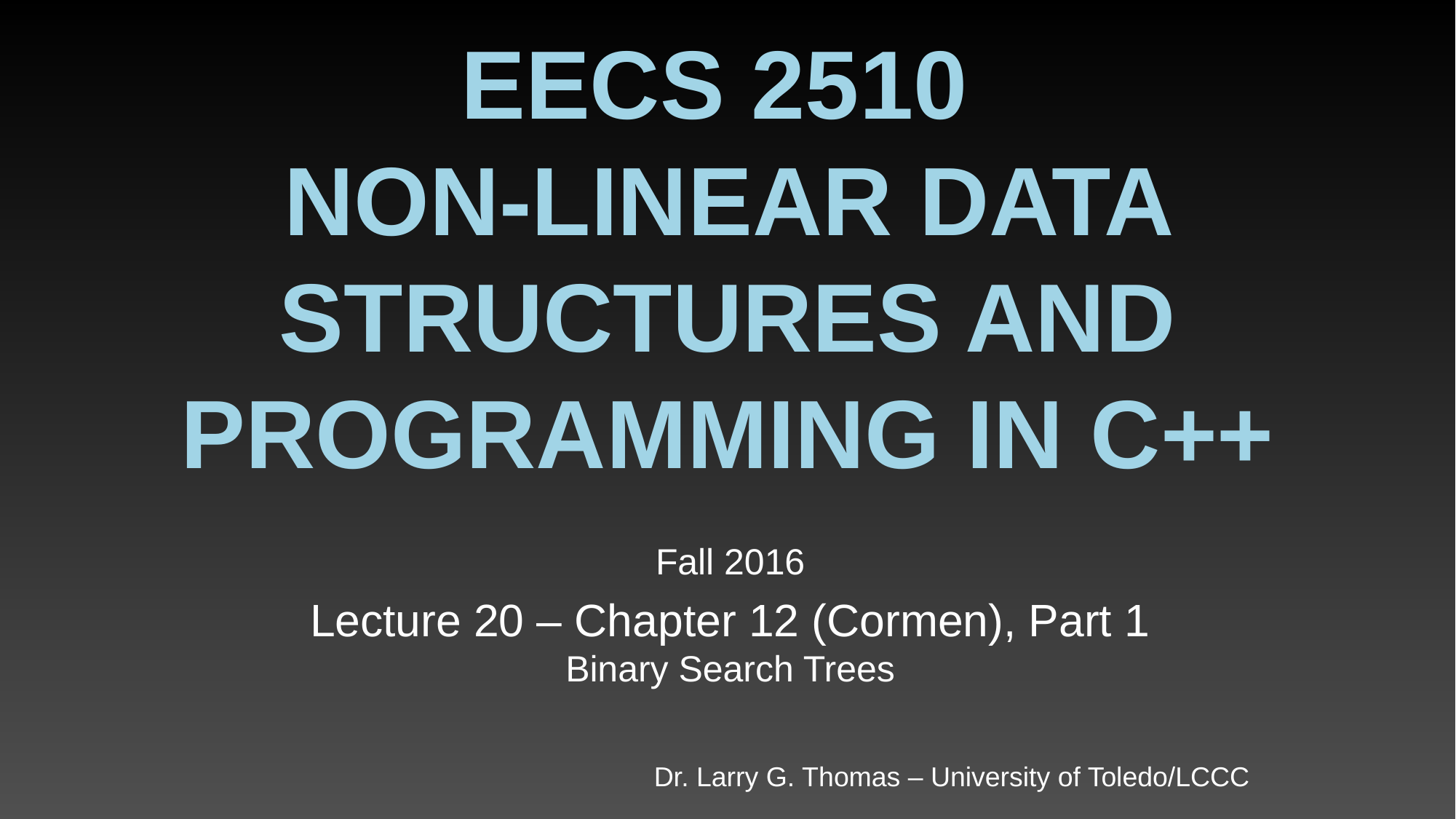

# EECS 2510 Non-Linear Data Structures and Programming in C++
Fall 2016
Lecture 20 – Chapter 12 (Cormen), Part 1
Binary Search Trees
Dr. Larry G. Thomas – University of Toledo/LCCC